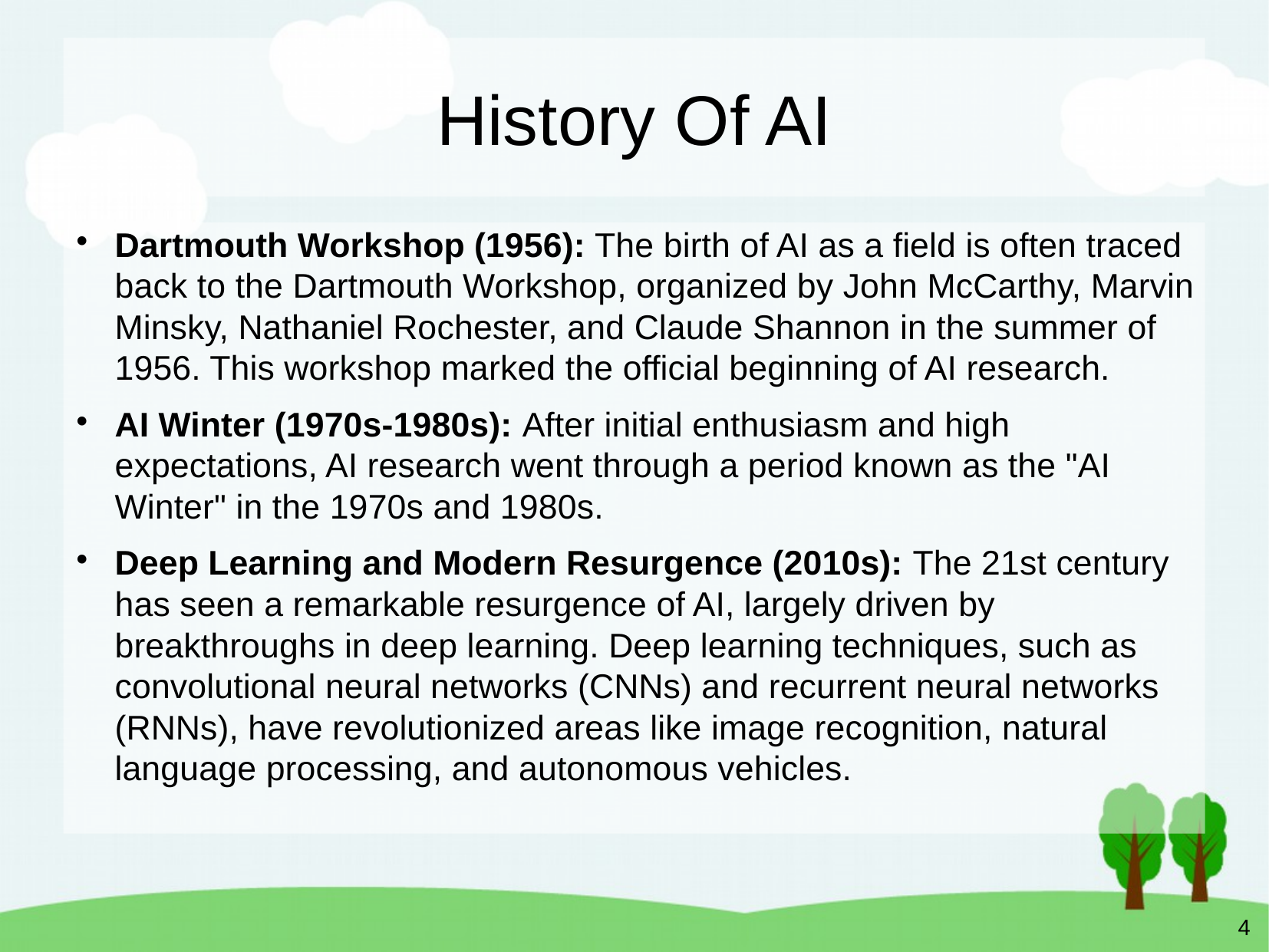

# History Of AI
Dartmouth Workshop (1956): The birth of AI as a field is often traced back to the Dartmouth Workshop, organized by John McCarthy, Marvin Minsky, Nathaniel Rochester, and Claude Shannon in the summer of 1956. This workshop marked the official beginning of AI research.
AI Winter (1970s-1980s): After initial enthusiasm and high expectations, AI research went through a period known as the "AI Winter" in the 1970s and 1980s.
Deep Learning and Modern Resurgence (2010s): The 21st century has seen a remarkable resurgence of AI, largely driven by breakthroughs in deep learning. Deep learning techniques, such as convolutional neural networks (CNNs) and recurrent neural networks (RNNs), have revolutionized areas like image recognition, natural language processing, and autonomous vehicles.
4